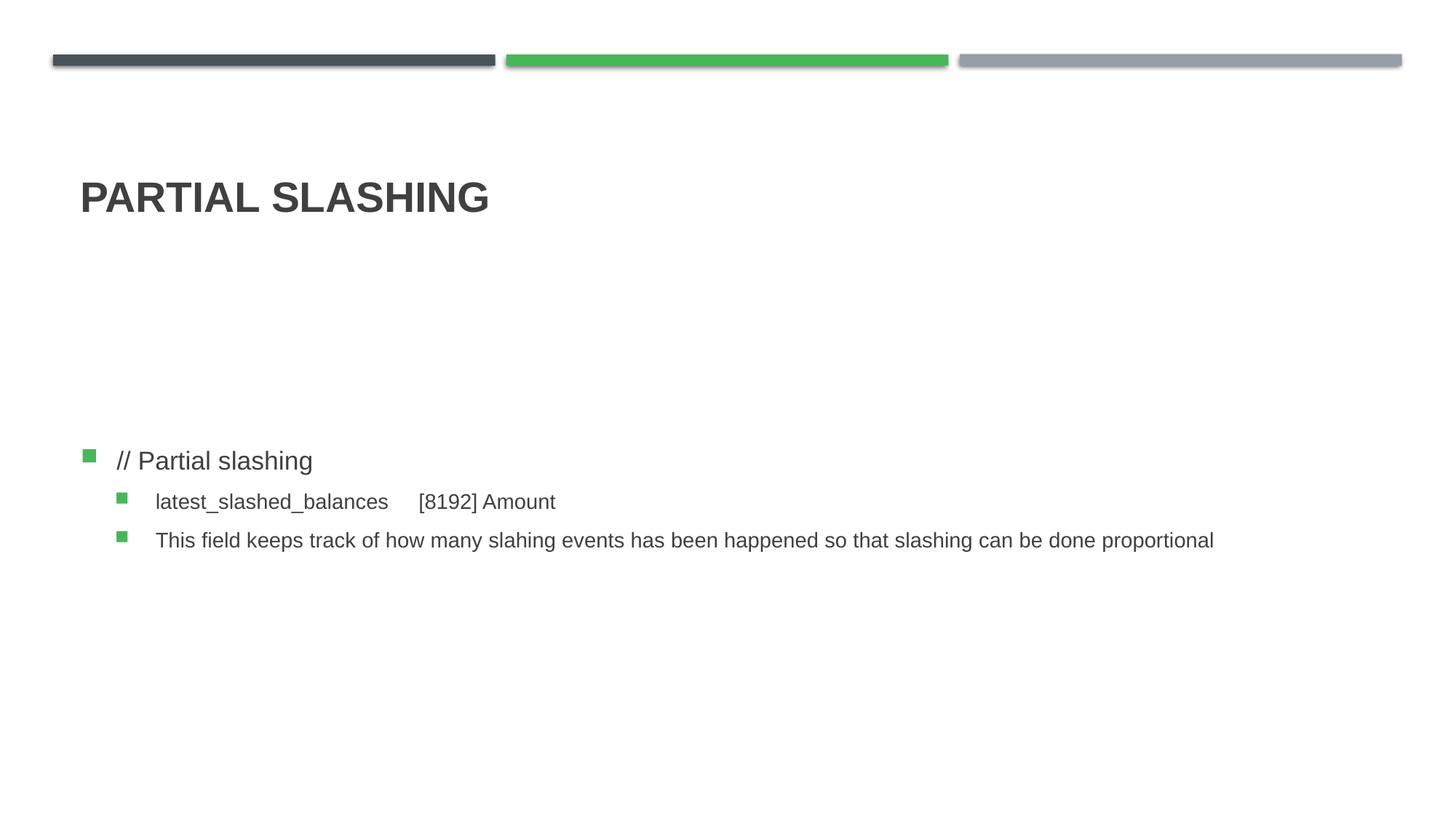

# Partial slashing
// Partial slashing
latest_slashed_balances     [8192] Amount
This field keeps track of how many slahing events has been happened so that slashing can be done proportional